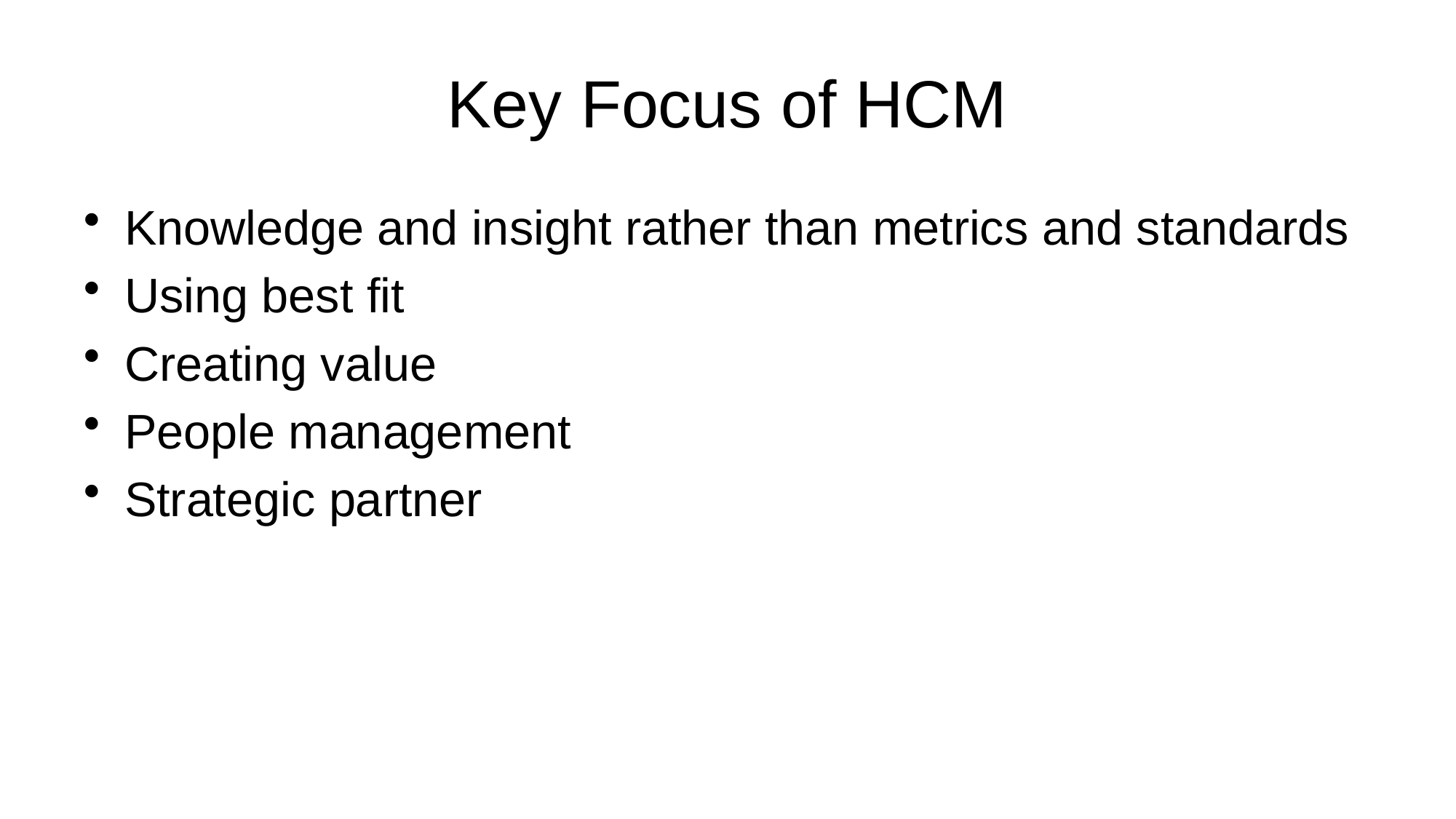

# Key Focus of HCM
Knowledge and insight rather than metrics and standards
Using best fit
Creating value
People management
Strategic partner